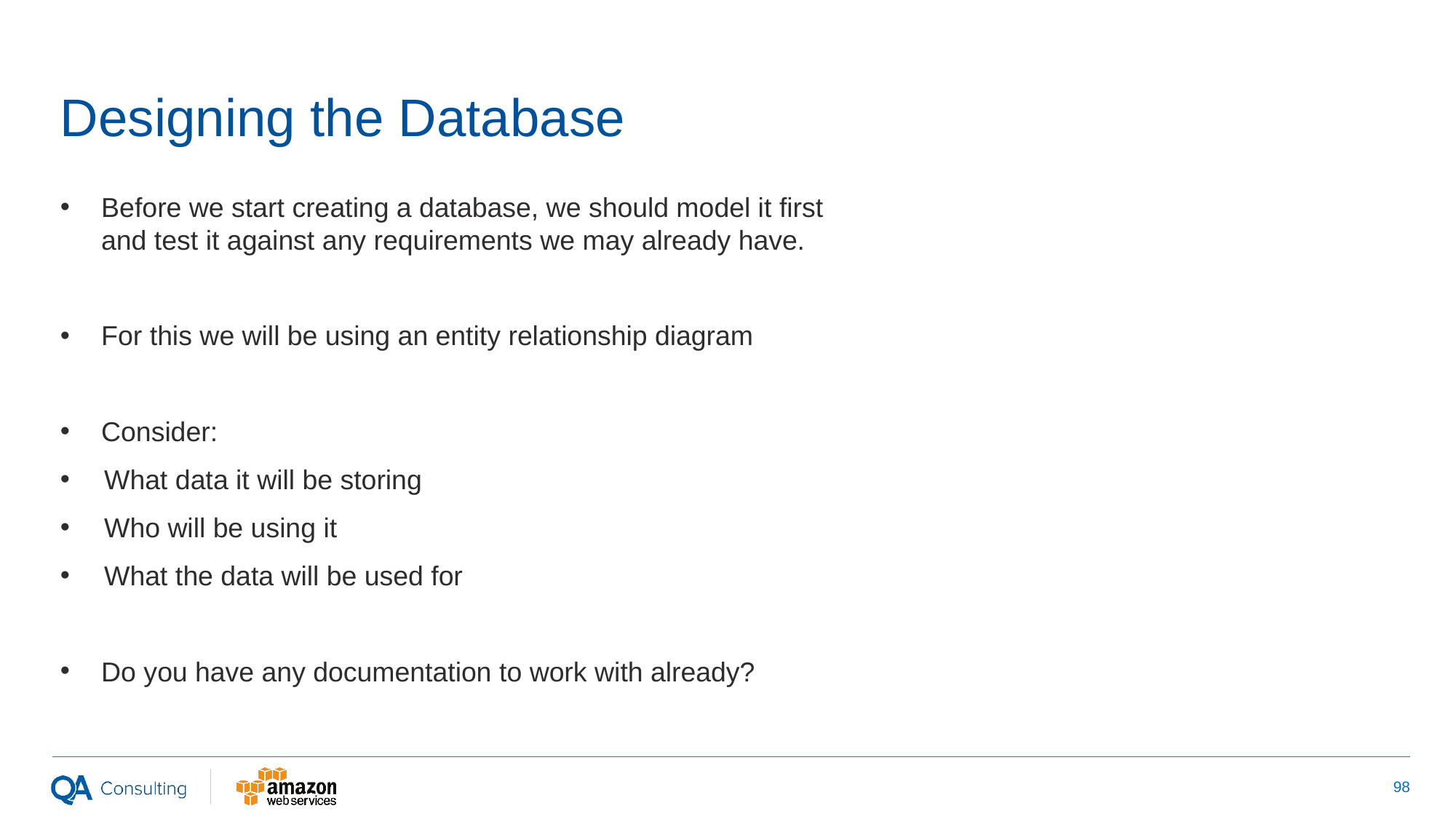

# Designing the Database
Before we start creating a database, we should model it first and test it against any requirements we may already have.

For this we will be using an entity relationship diagram

Consider:
What data it will be storing
Who will be using it
What the data will be used for

Do you have any documentation to work with already?